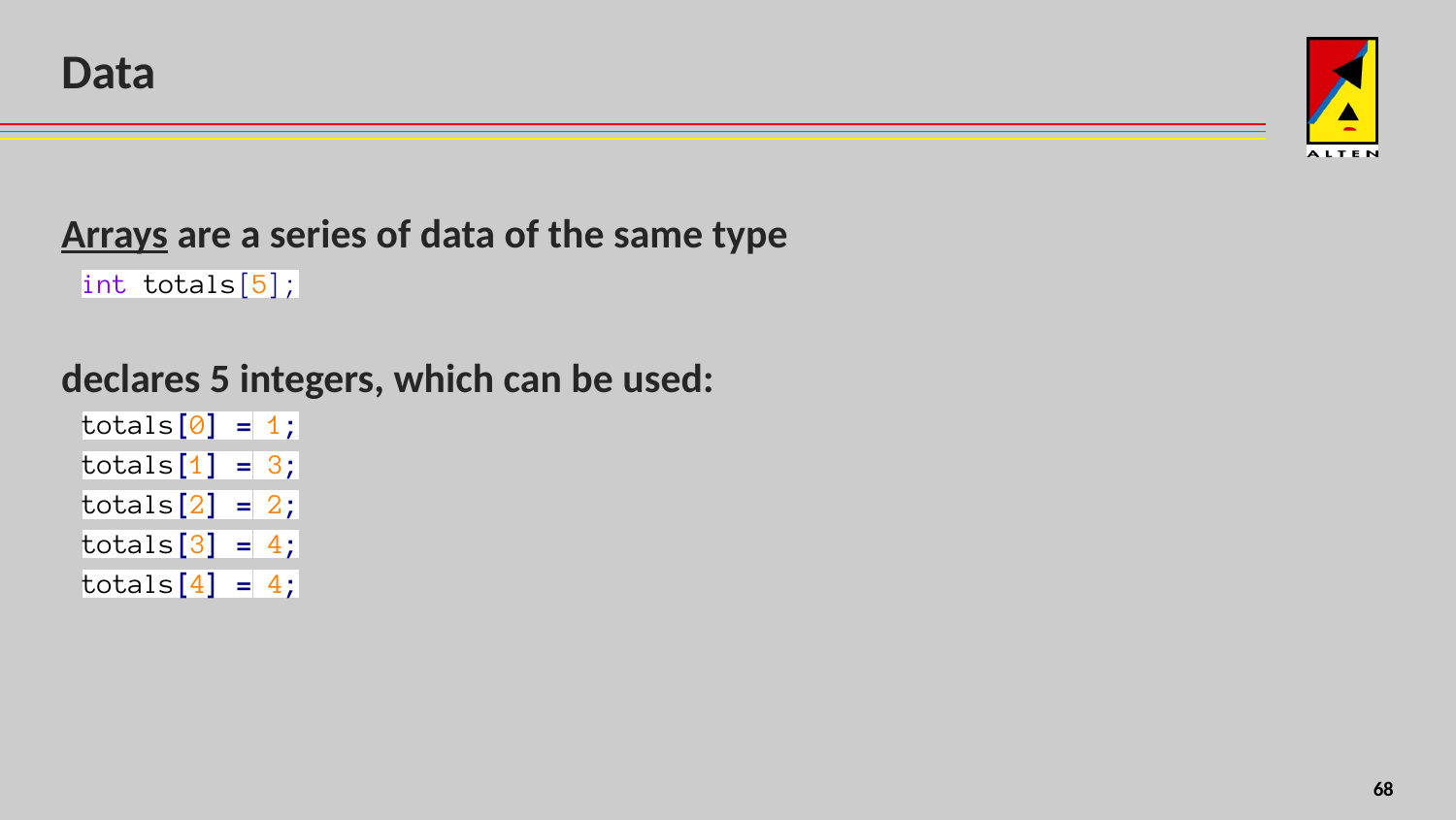

# Data
Arrays are a series of data of the same type
int totals[5];

declares 5 integers, which can be used:
totals[0] = 1;
totals[1] = 3;
totals[2] = 2;
totals[3] = 4;
totals[4] = 4;

68